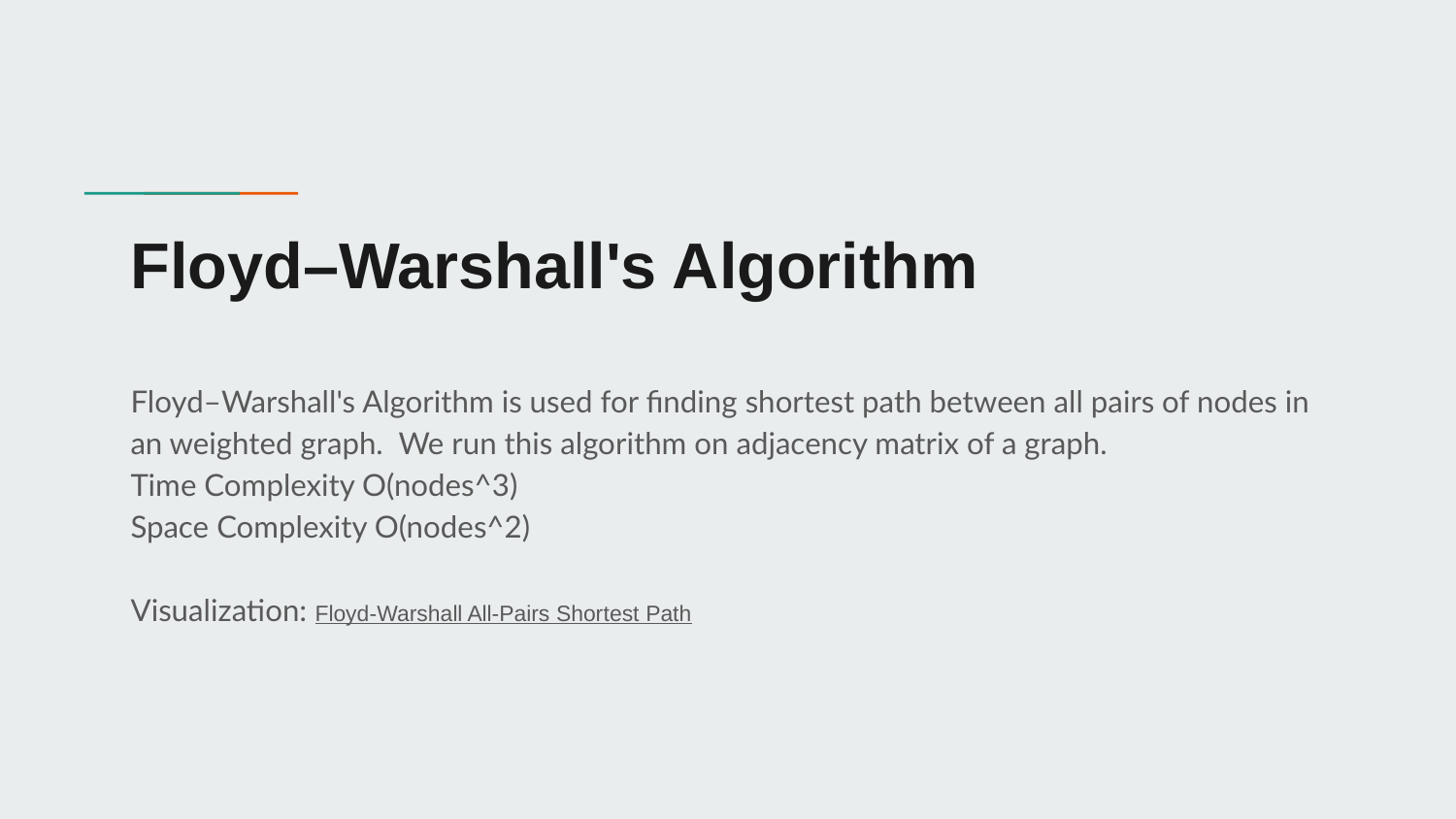

# Floyd–Warshall's Algorithm
Floyd–Warshall's Algorithm is used for finding shortest path between all pairs of nodes in an weighted graph.  We run this algorithm on adjacency matrix of a graph.
Time Complexity O(nodes^3)
Space Complexity O(nodes^2)
Visualization: Floyd-Warshall All-Pairs Shortest Path